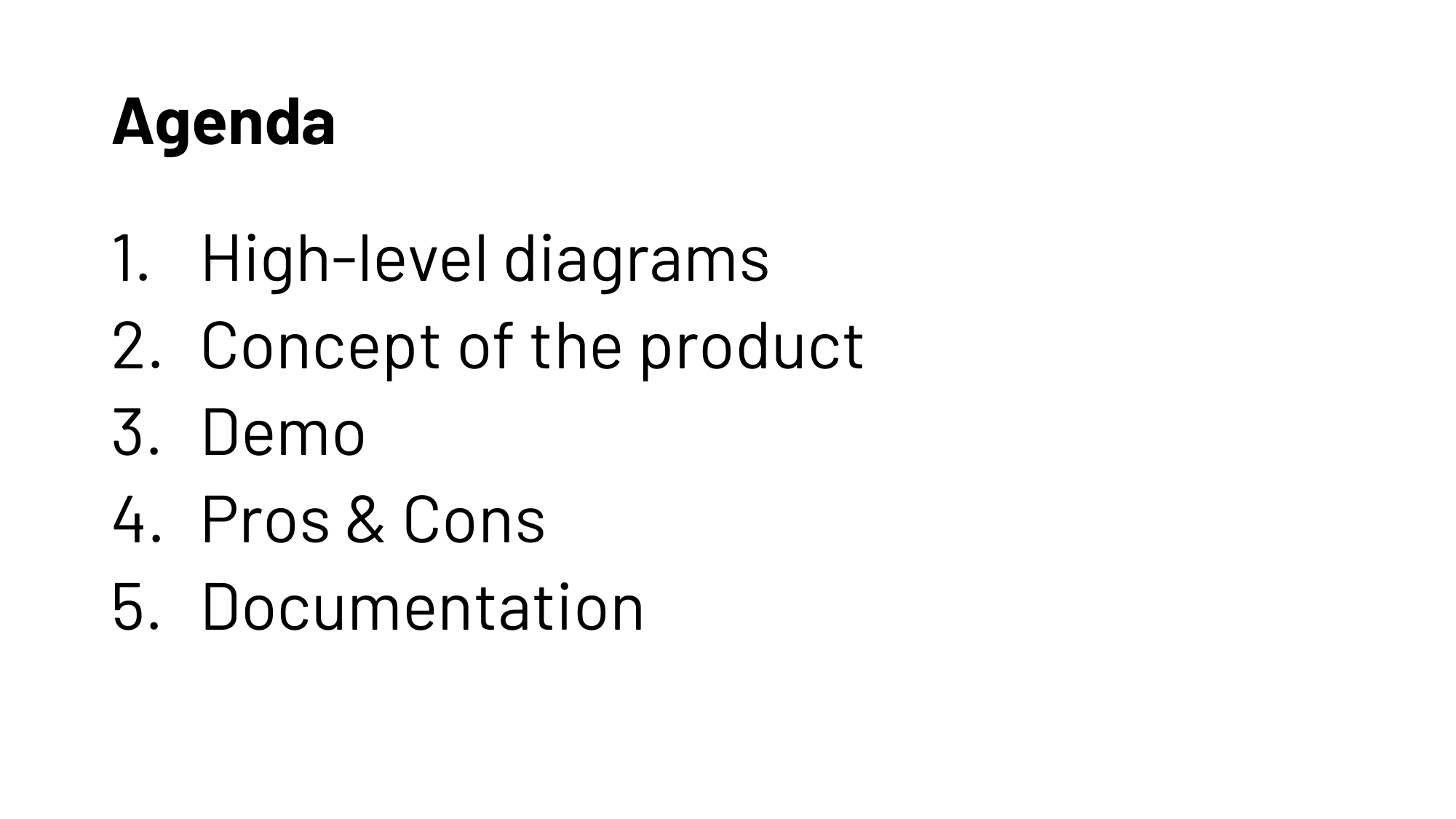

# Agenda
High-level diagrams
Concept of the product
Demo
Pros & Cons
Documentation